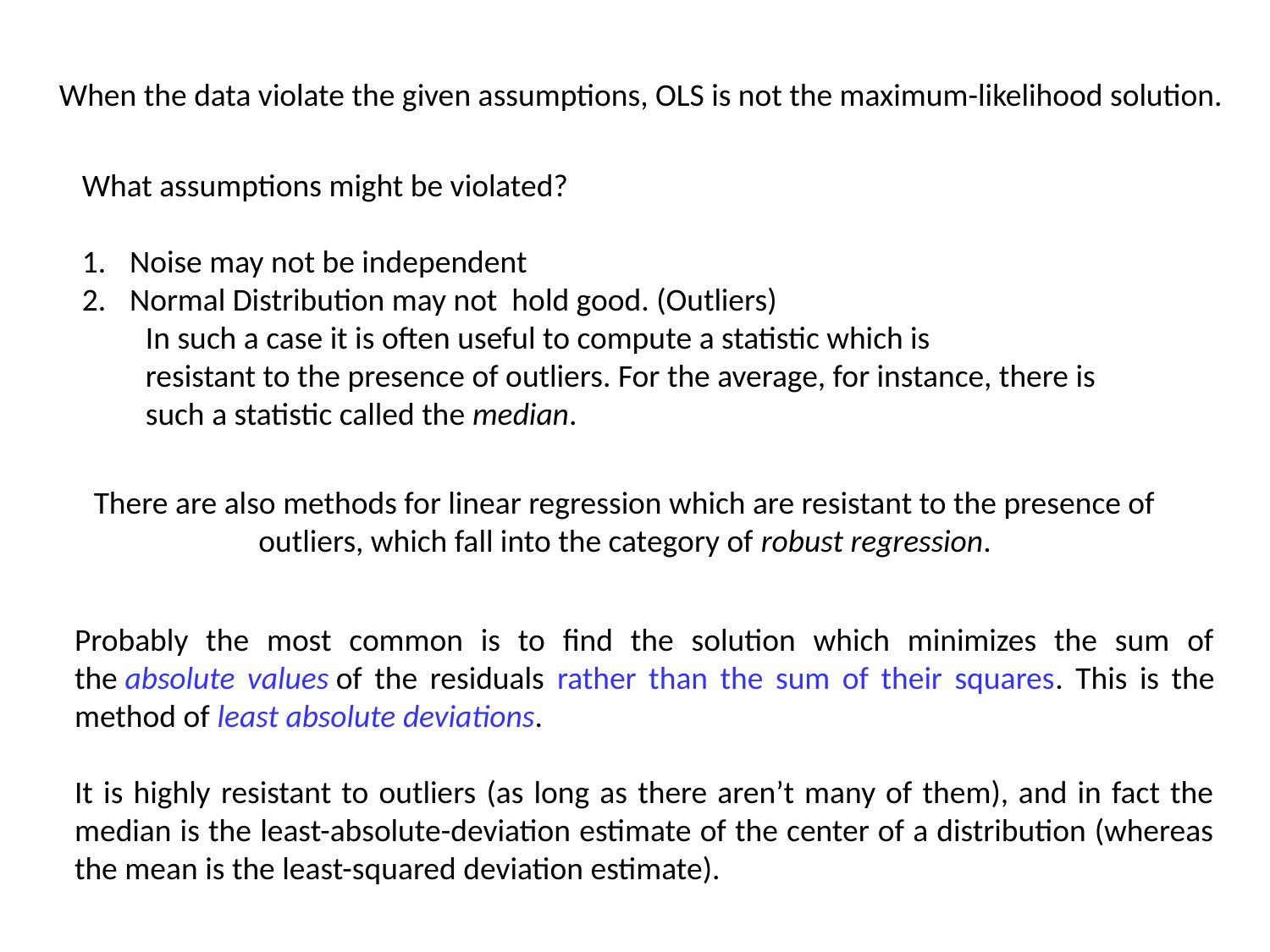

When the data violate the given assumptions, OLS is not the maximum-likelihood solution.
What assumptions might be violated?

Noise may not be independent
Normal Distribution may not  hold good. (Outliers)
In such a case it is often useful to compute a statistic which is
resistant to the presence of outliers. For the average, for instance, there is
such a statistic called the median.
There are also methods for linear regression which are resistant to the presence of outliers, which fall into the category of robust regression.
Probably the most common is to find the solution which minimizes the sum of the absolute values of the residuals rather than the sum of their squares. This is the method of least absolute deviations.

It is highly resistant to outliers (as long as there aren’t many of them), and in fact the median is the least-absolute-deviation estimate of the center of a distribution (whereas the mean is the least-squared deviation estimate).